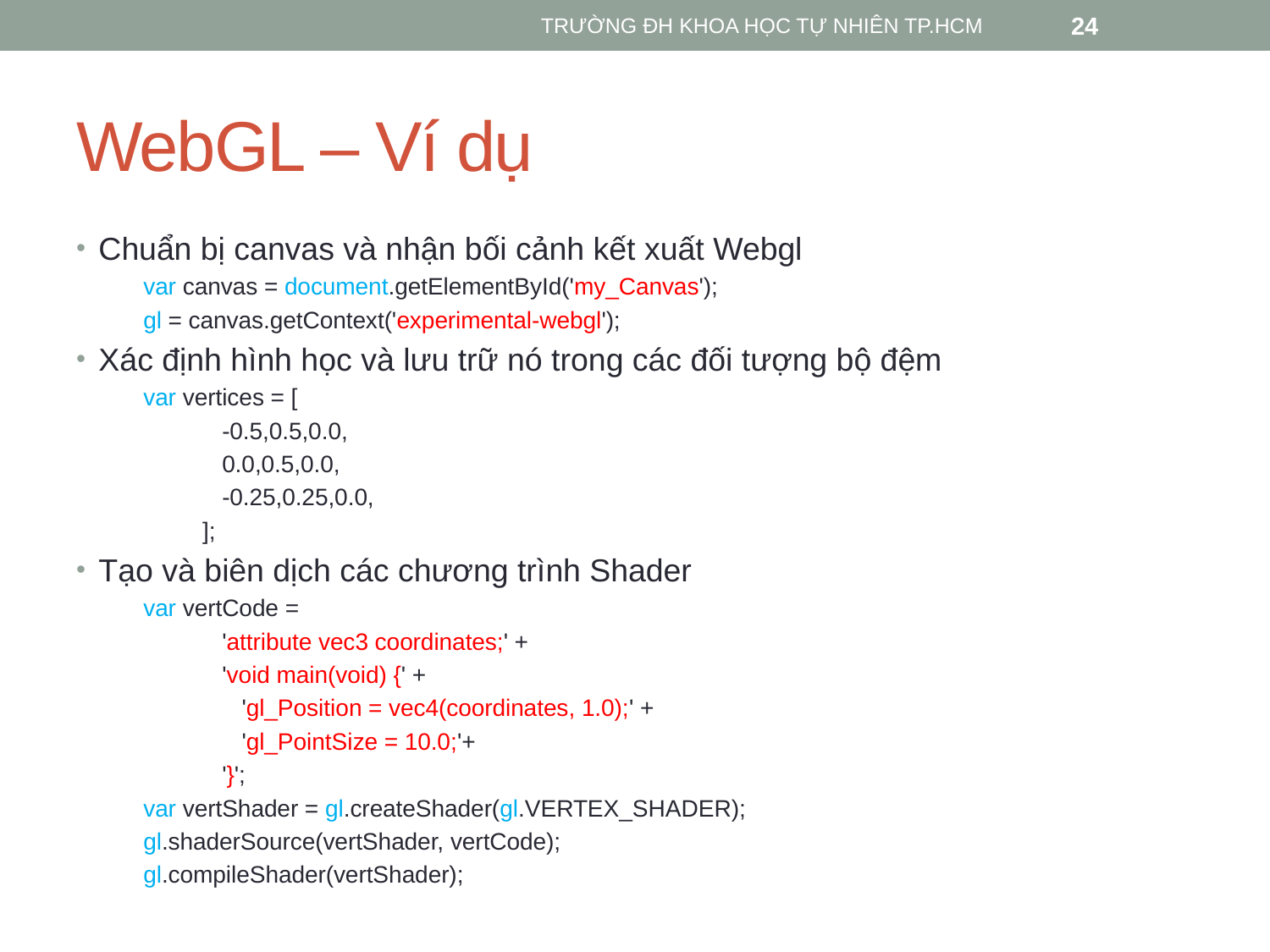

TRƯỜNG ĐH KHOA HỌC TỰ NHIÊN TP.HCM
24
# WebGL – Ví dụ
Chuẩn bị canvas và nhận bối cảnh kết xuất Webgl
var canvas = document.getElementById('my_Canvas');
gl = canvas.getContext('experimental-webgl');
Xác định hình học và lưu trữ nó trong các đối tượng bộ đệm
var vertices = [
            -0.5,0.5,0.0,
            0.0,0.5,0.0,
            -0.25,0.25,0.0,
         ];
Tạo và biên dịch các chương trình Shader
var vertCode =
            'attribute vec3 coordinates;' +
            'void main(void) {' +
               'gl_Position = vec4(coordinates, 1.0);' +
               'gl_PointSize = 10.0;'+
            '}';
var vertShader = gl.createShader(gl.VERTEX_SHADER);
gl.shaderSource(vertShader, vertCode);
gl.compileShader(vertShader);